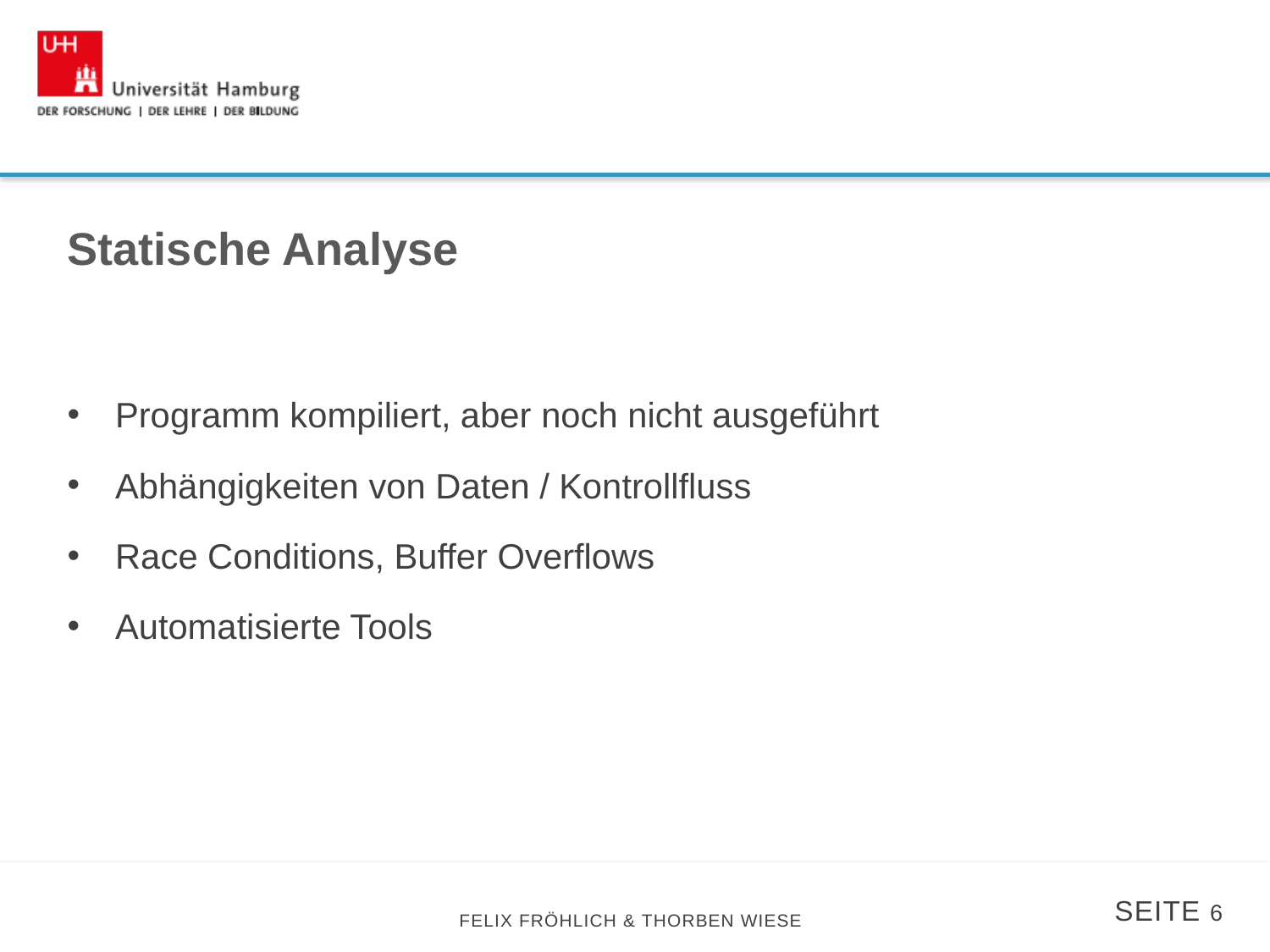

# Statische Analyse

Programm kompiliert, aber noch nicht ausgeführt
Abhängigkeiten von Daten / Kontrollfluss
Race Conditions, Buffer Overflows
Automatisierte Tools